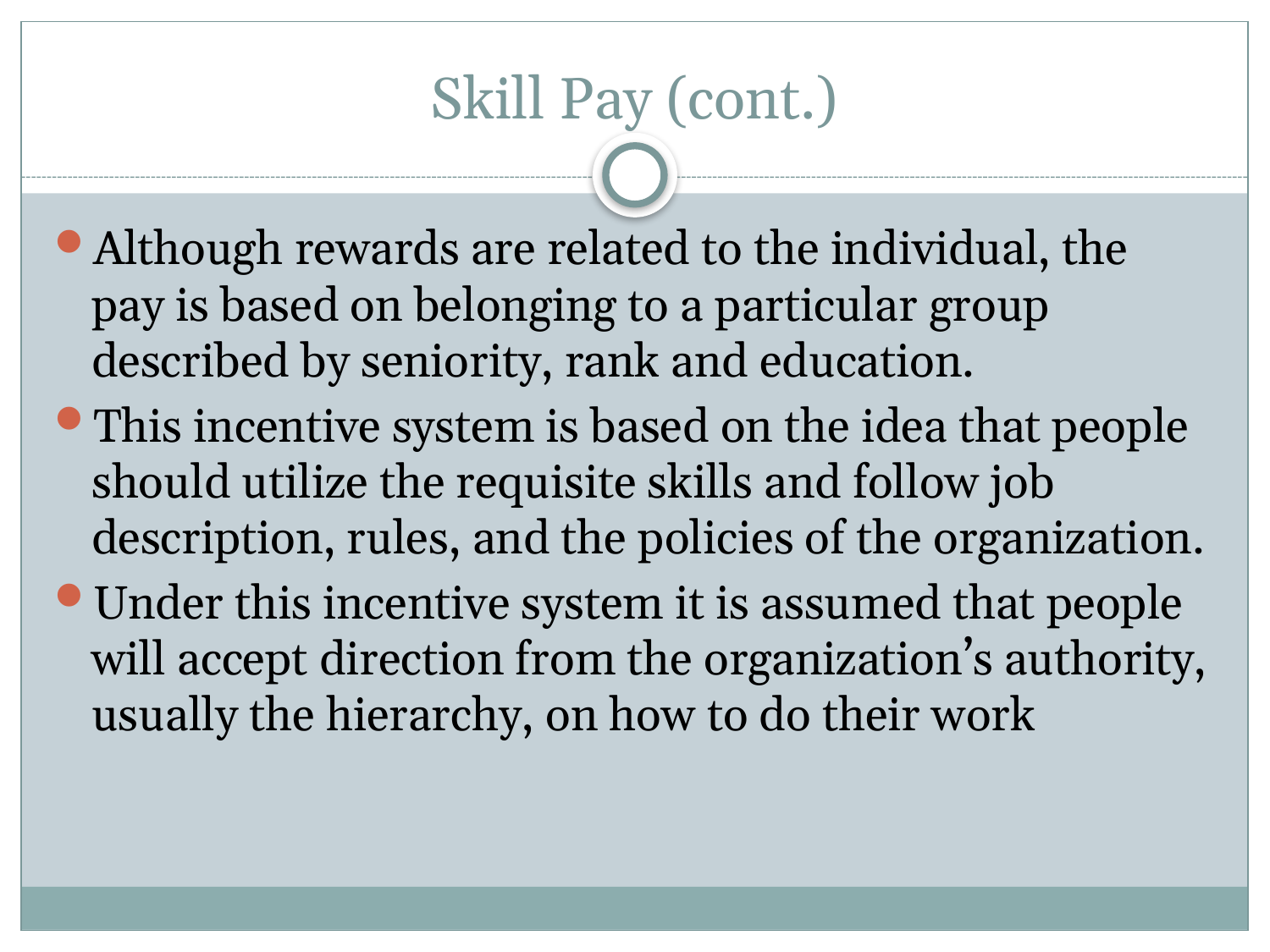

# Skill Pay (cont.)
Although rewards are related to the individual, the pay is based on belonging to a particular group described by seniority, rank and education.
This incentive system is based on the idea that people should utilize the requisite skills and follow job description, rules, and the policies of the organization.
Under this incentive system it is assumed that people will accept direction from the organization’s authority, usually the hierarchy, on how to do their work